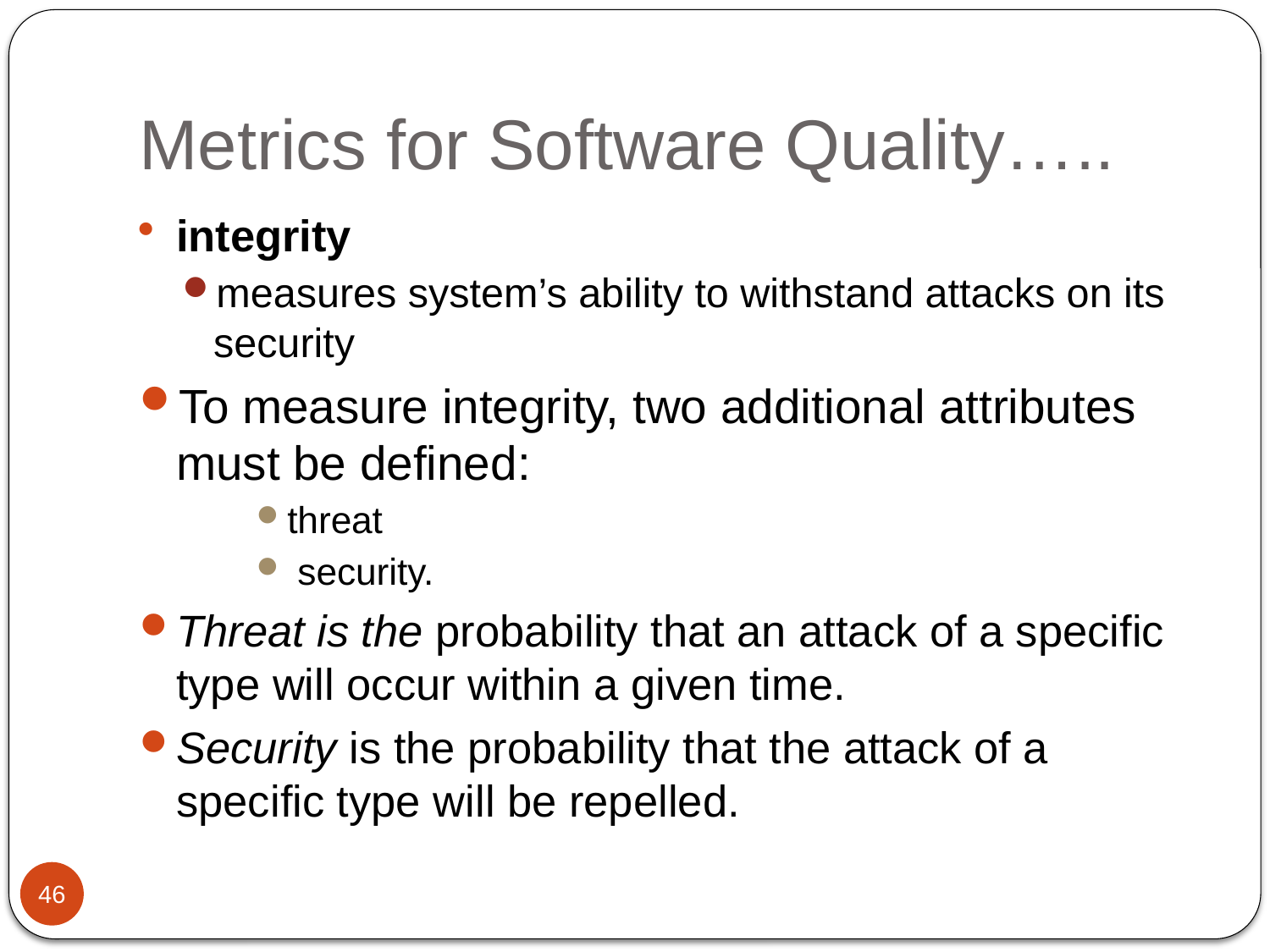

# Metrics for Software Quality…..
integrity
measures system’s ability to withstand attacks on its security
To measure integrity, two additional attributes must be defined:
threat
 security.
Threat is the probability that an attack of a specific type will occur within a given time.
Security is the probability that the attack of a specific type will be repelled.

46